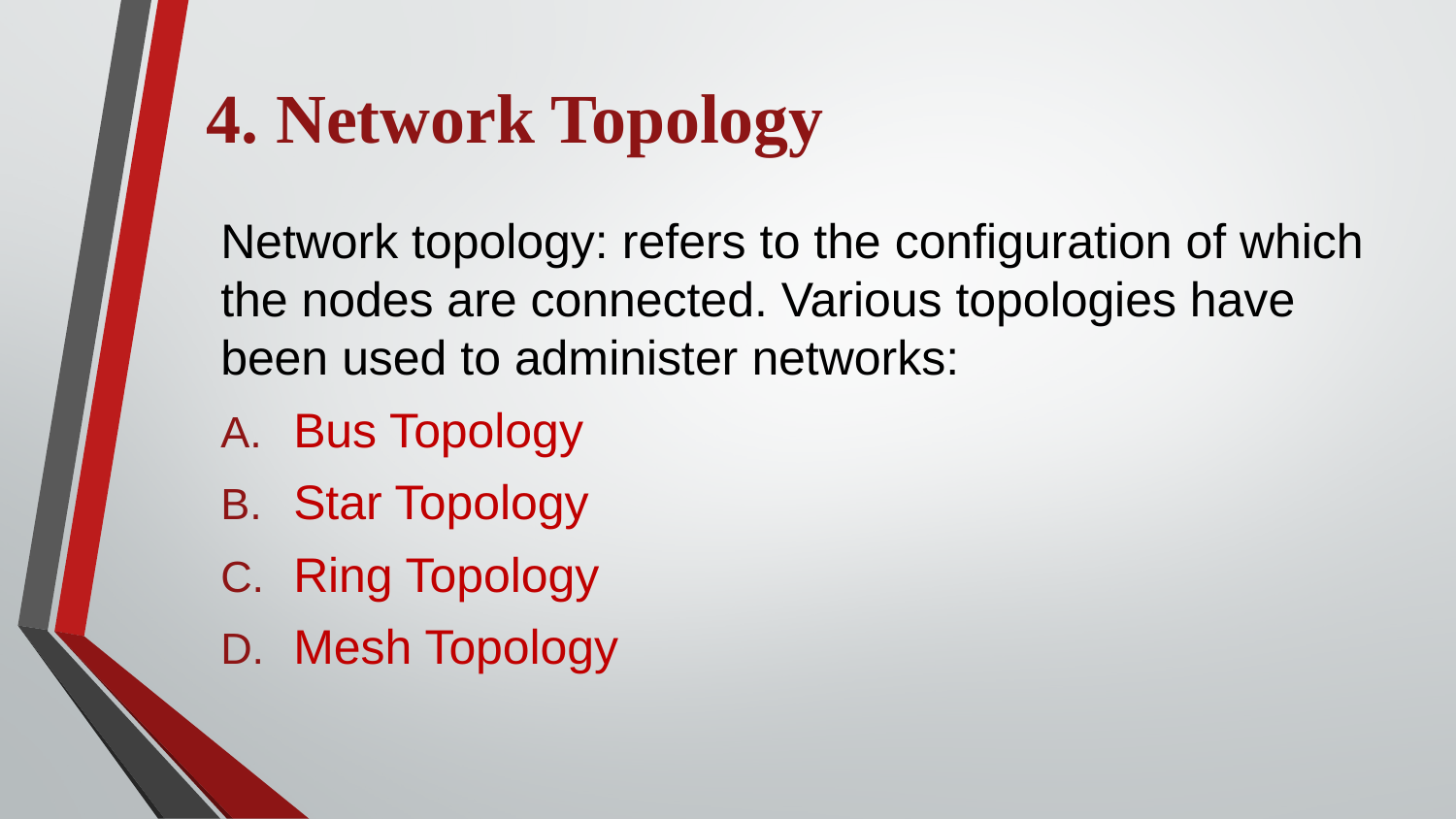

4. Network Topology
Network topology: refers to the configuration of which the nodes are connected. Various topologies have been used to administer networks:
Bus Topology
Star Topology
Ring Topology
Mesh Topology